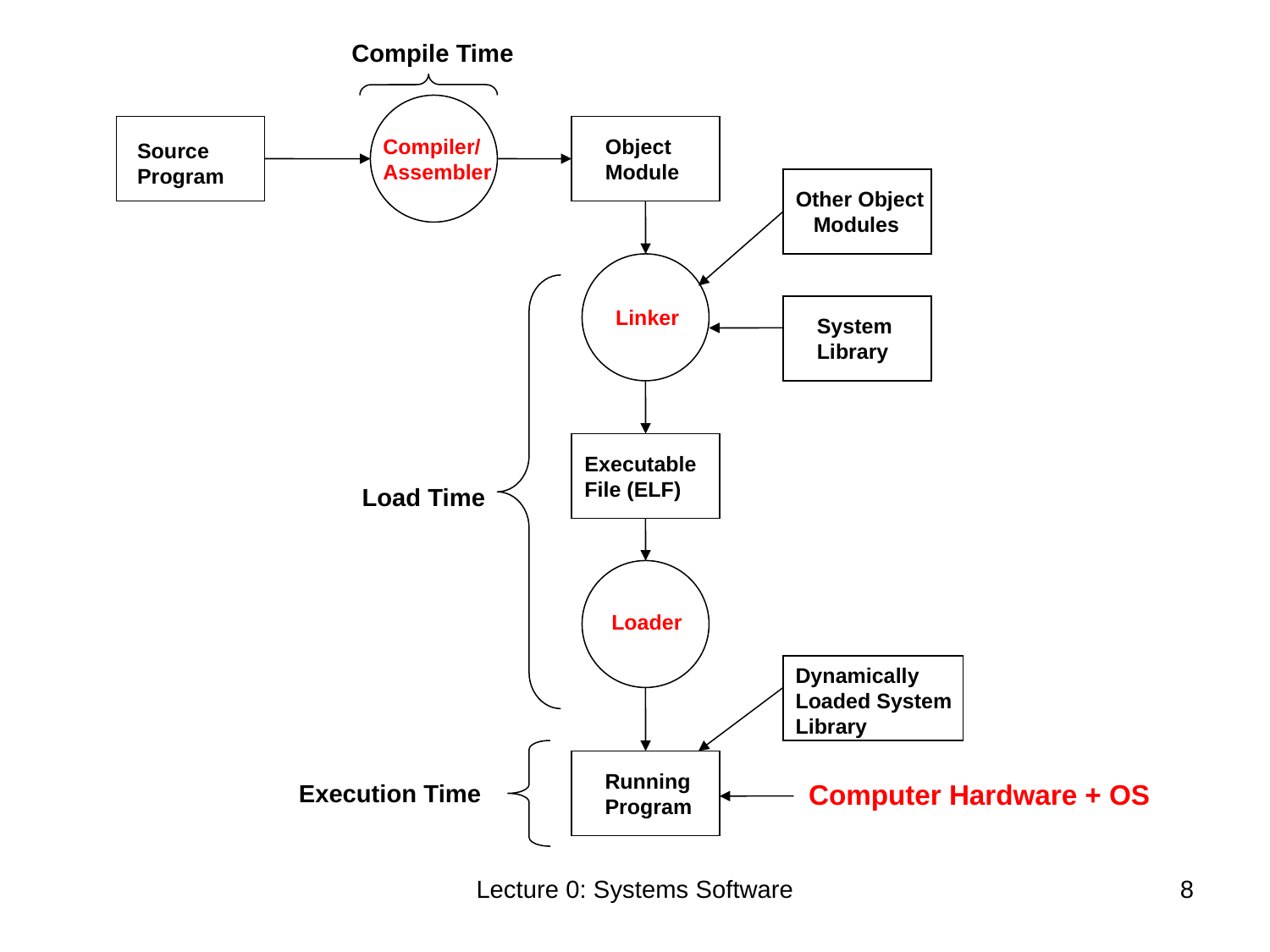

Compile Time

Compiler/
Assembler
Object
Module
Source
Program

Other Object
   Modules

Linker
System
Library

Executable
File (ELF)
Load Time

 Loader

Dynamically
Loaded System
Library

Running
Program
Computer Hardware + OS
Execution Time

Lecture 0: Systems Software
8